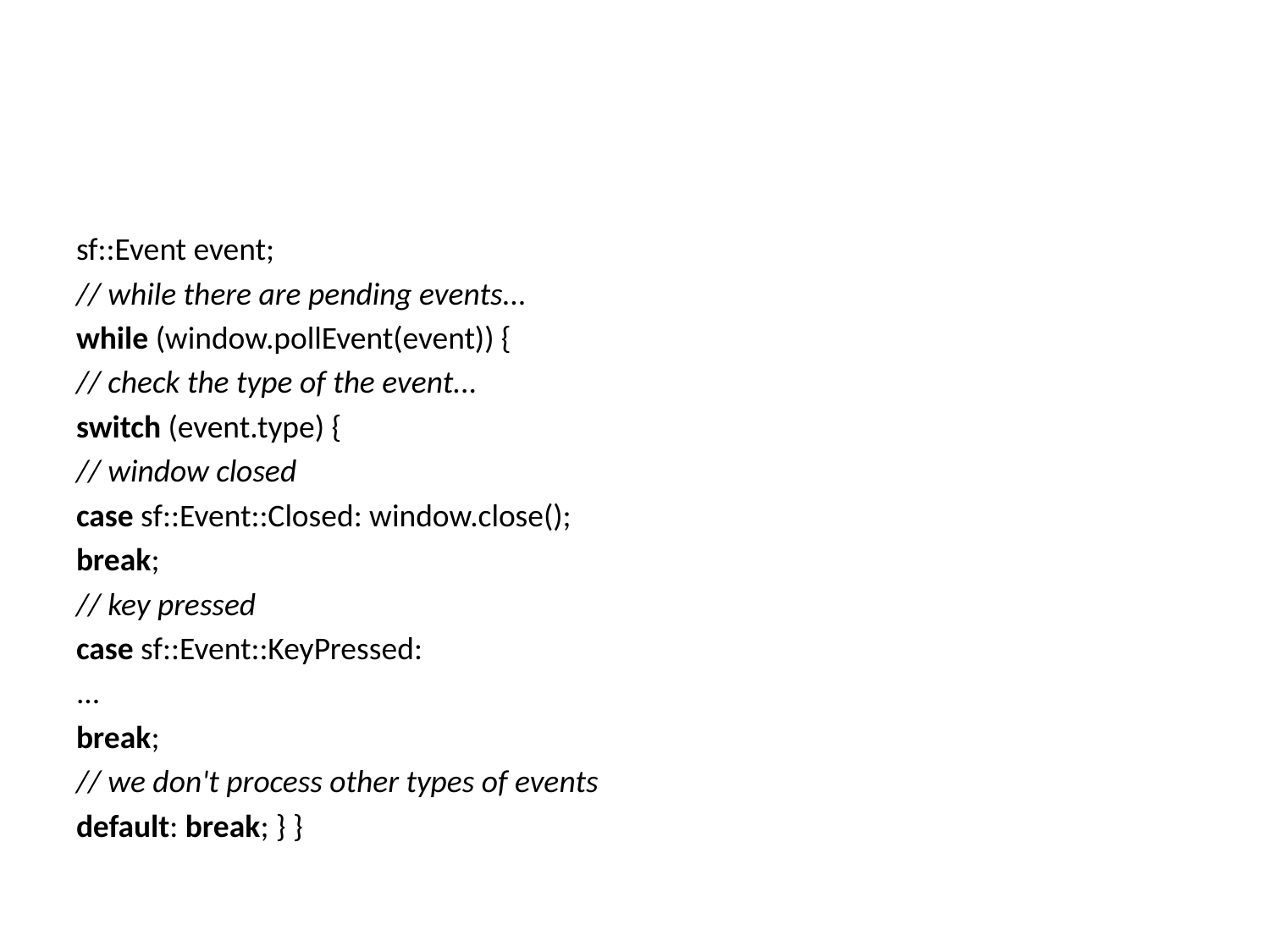

#
sf::Event event;
// while there are pending events...
while (window.pollEvent(event)) {
// check the type of the event...
switch (event.type) {
// window closed
case sf::Event::Closed: window.close();
break;
// key pressed
case sf::Event::KeyPressed:
...
break;
// we don't process other types of events
default: break; } }